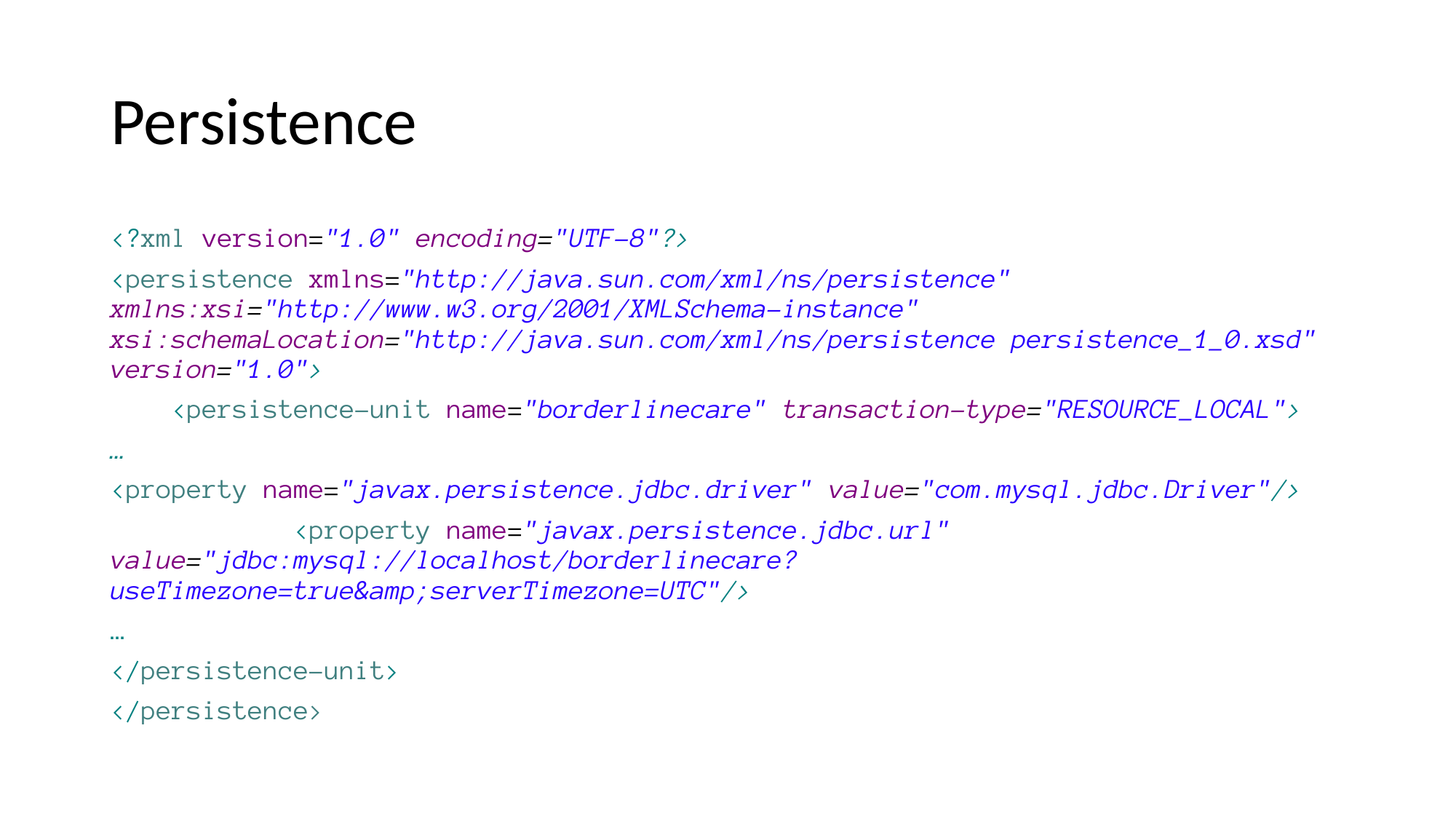

# Persistence
<?xml version="1.0" encoding="UTF-8"?>
<persistence xmlns="http://java.sun.com/xml/ns/persistence" xmlns:xsi="http://www.w3.org/2001/XMLSchema-instance" xsi:schemaLocation="http://java.sun.com/xml/ns/persistence persistence_1_0.xsd" version="1.0">
    <persistence-unit name="borderlinecare" transaction-type="RESOURCE_LOCAL">
…
<property name="javax.persistence.jdbc.driver" value="com.mysql.jdbc.Driver"/>
            <property name="javax.persistence.jdbc.url" value="jdbc:mysql://localhost/borderlinecare?useTimezone=true&amp;serverTimezone=UTC"/>
…
</persistence-unit>
</persistence>